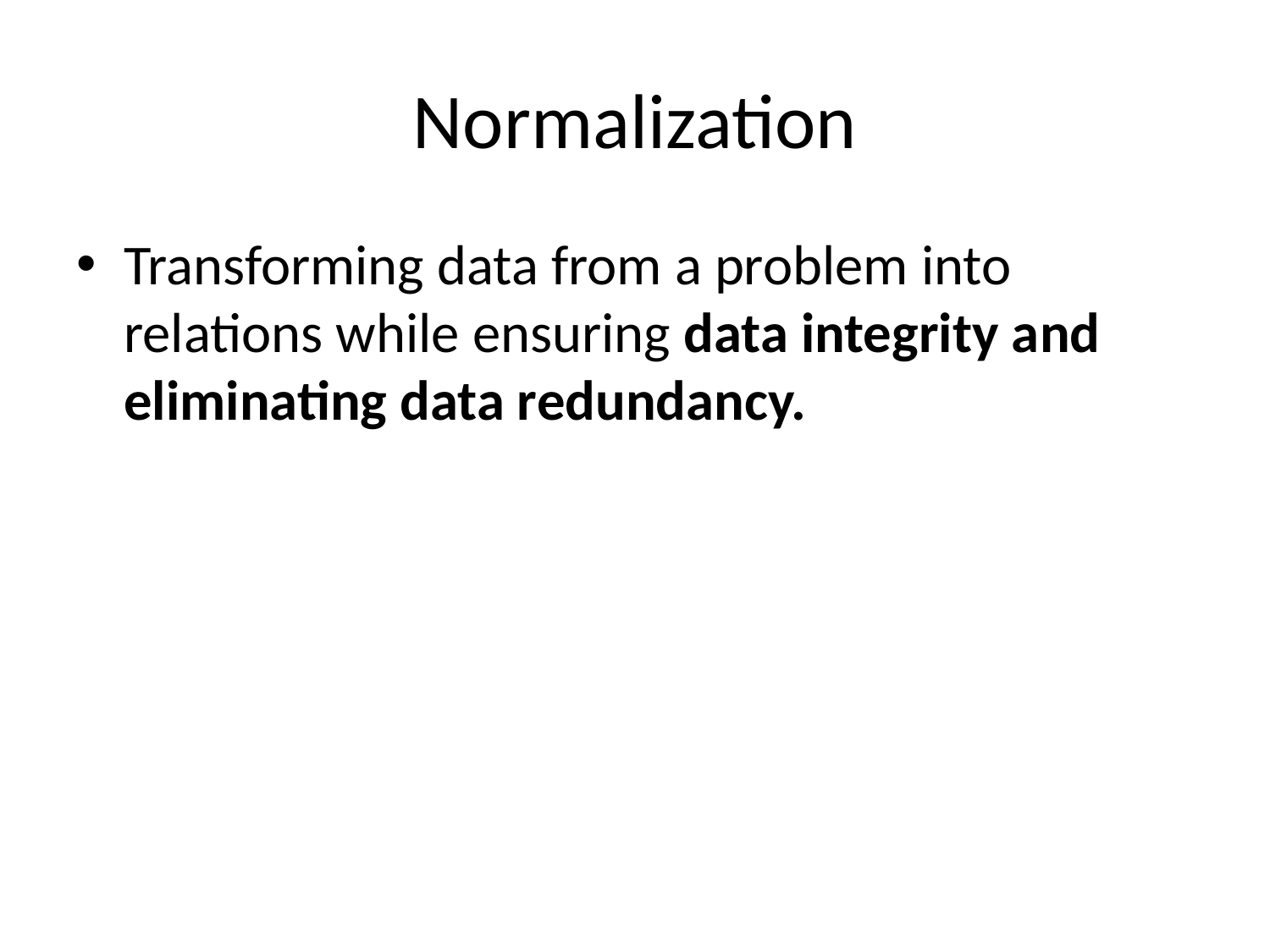

# Normalization
Transforming data from a problem into relations while ensuring data integrity and eliminating data redundancy.